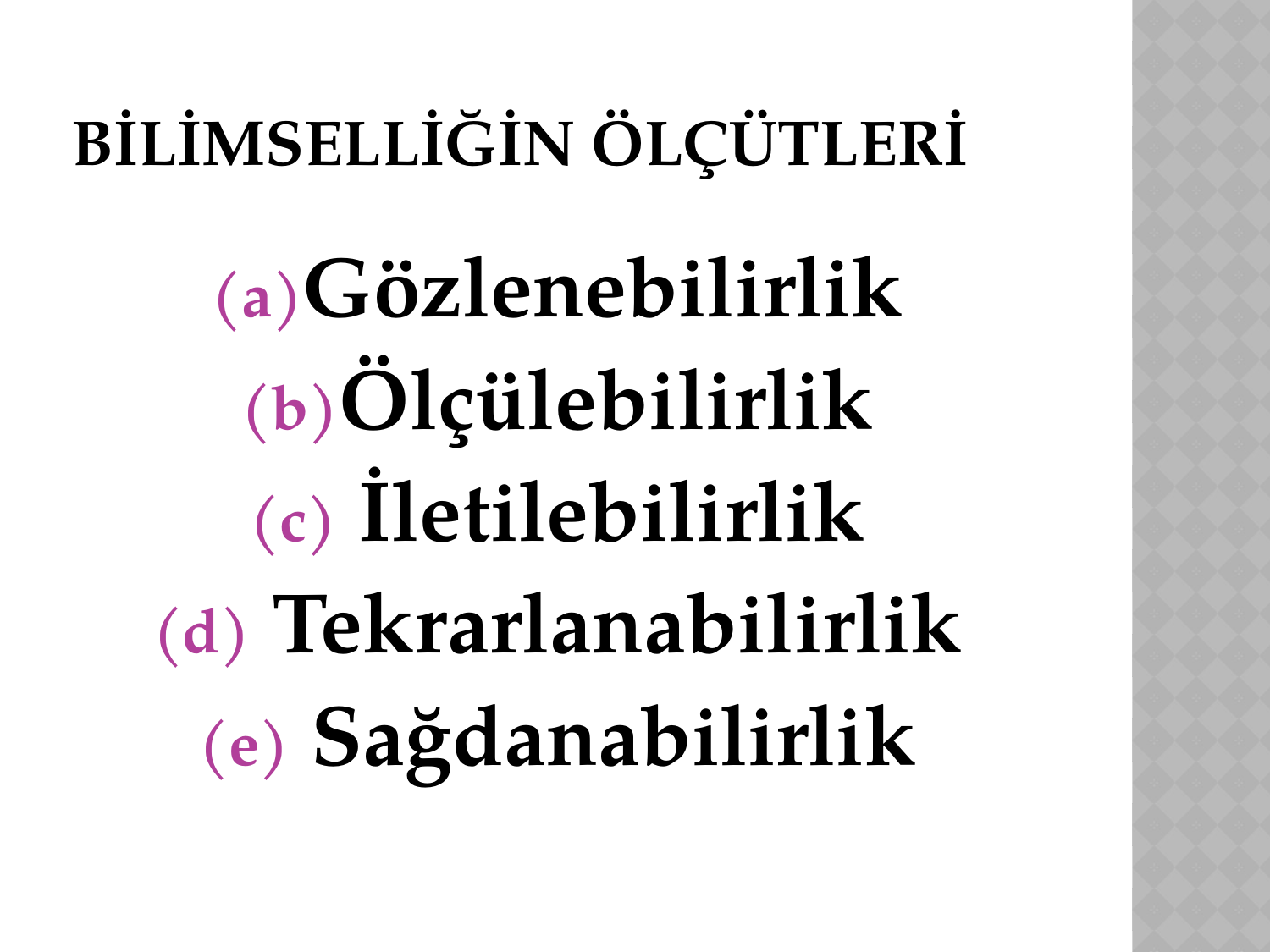

# Bilimselliğin Ölçütlerİ
Gözlenebilirlik
Ölçülebilirlik
 İletilebilirlik
 Tekrarlanabilirlik
 Sağdanabilirlik